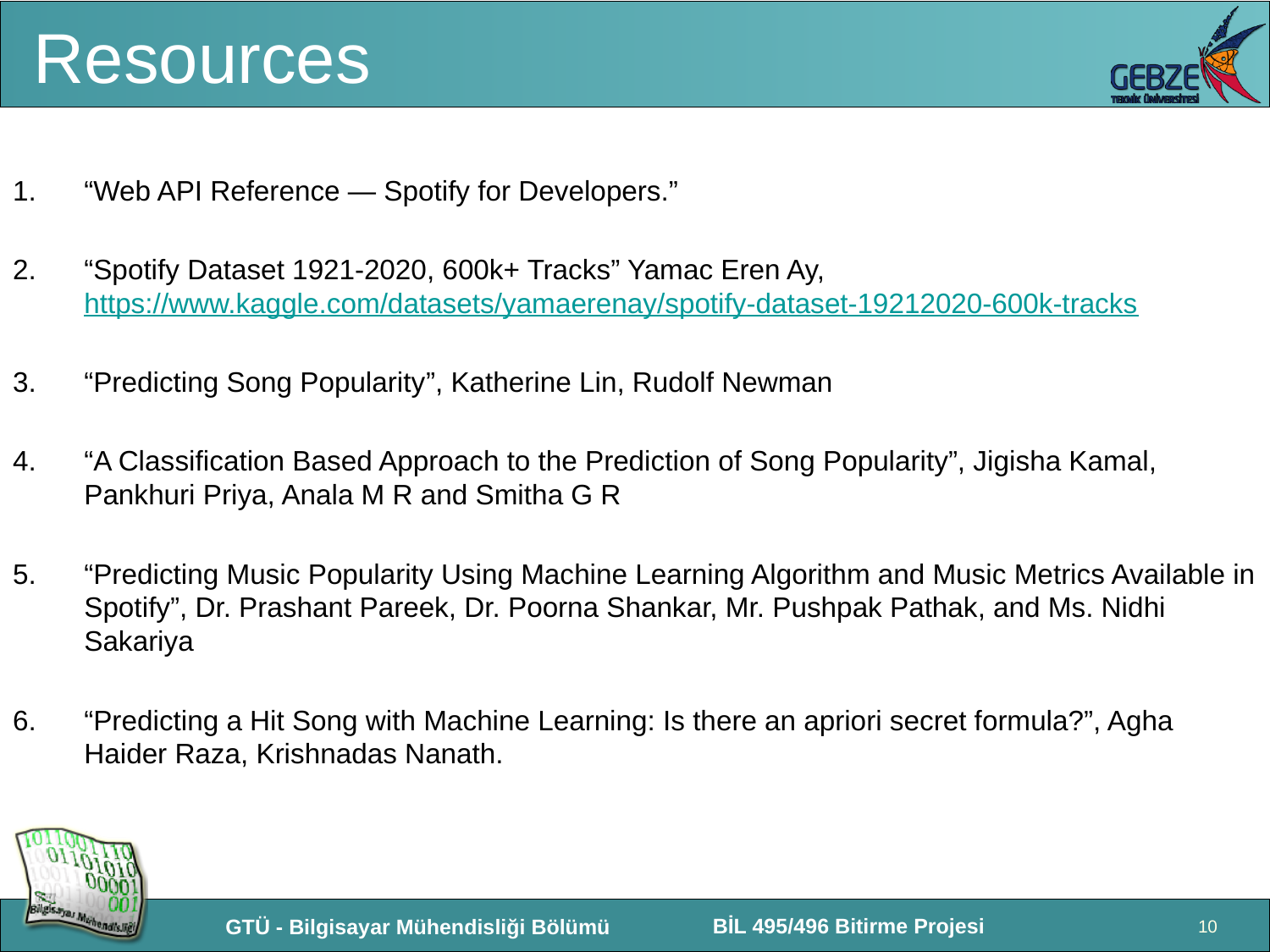

# Resources

“Web API Reference — Spotify for Developers.”

“Spotify Dataset 1921-2020, 600k+ Tracks” Yamac Eren Ay, https://www.kaggle.com/datasets/yamaerenay/spotify-dataset-19212020-600k-tracks

“Predicting Song Popularity”, Katherine Lin, Rudolf Newman

“A Classification Based Approach to the Prediction of Song Popularity”, Jigisha Kamal, Pankhuri Priya, Anala M R and Smitha G R

“Predicting Music Popularity Using Machine Learning Algorithm and Music Metrics Available in Spotify”, Dr. Prashant Pareek, Dr. Poorna Shankar, Mr. Pushpak Pathak, and Ms. Nidhi Sakariya

“Predicting a Hit Song with Machine Learning: Is there an apriori secret formula?”, Agha Haider Raza, Krishnadas Nanath.
10